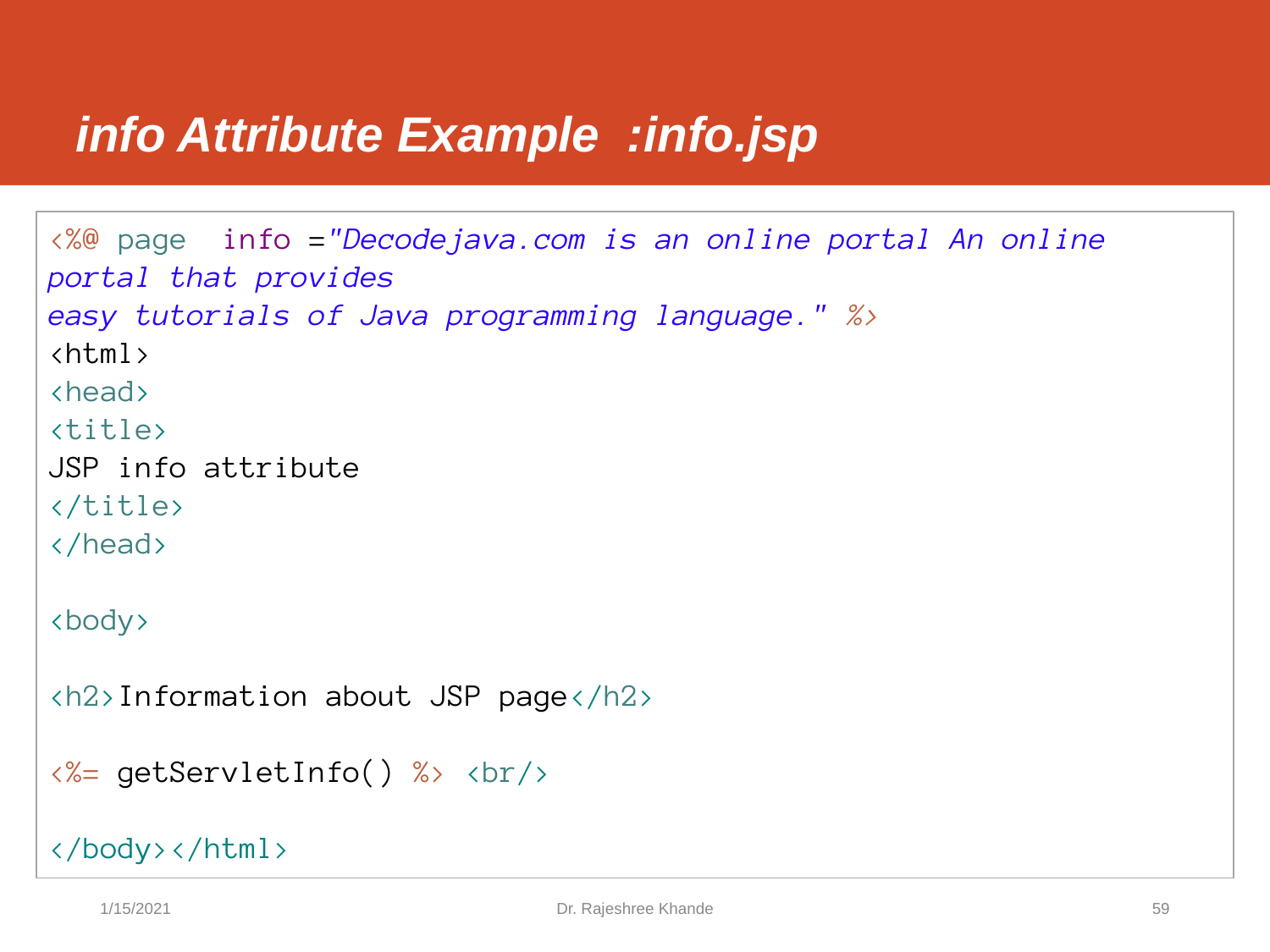

# info Attribute Example  :info.jsp

<%@ page  info ="Decodejava.com is an online portal An online portal that provides
easy tutorials of Java programming language." %>
<html>
<head>
<title>
JSP info attribute
</title>
</head>

<body>

<h2>Information about JSP page</h2>

<%= getServletInfo() %> <br/>

</body></html>

1/15/2021
Dr. Rajeshree Khande
59